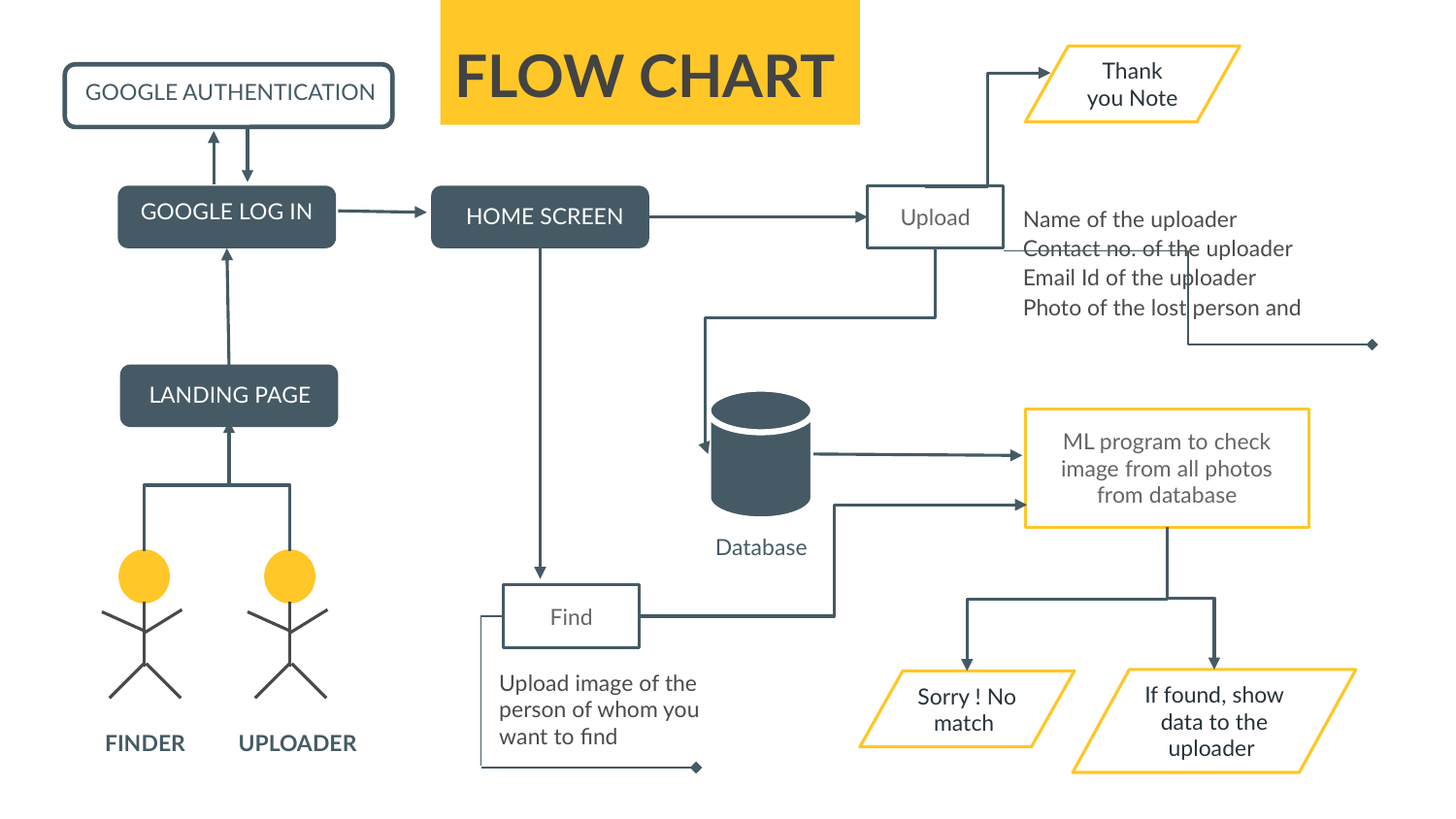

FLOW CHART
Thank you Note

 GOOGLE AUTHENTICATION
 GOOGLE LOG IN

Upload
  HOME SCREEN
Name of the uploader
Contact no. of the uploader
Email Id of the uploader
Photo of the lost person and

 LANDING PAGE

ML program to check image from all photos from database
Database

Find
Upload image of the person of whom you want to find
If found, show data to the uploader
Sorry ! No match
FINDER
UPLOADER